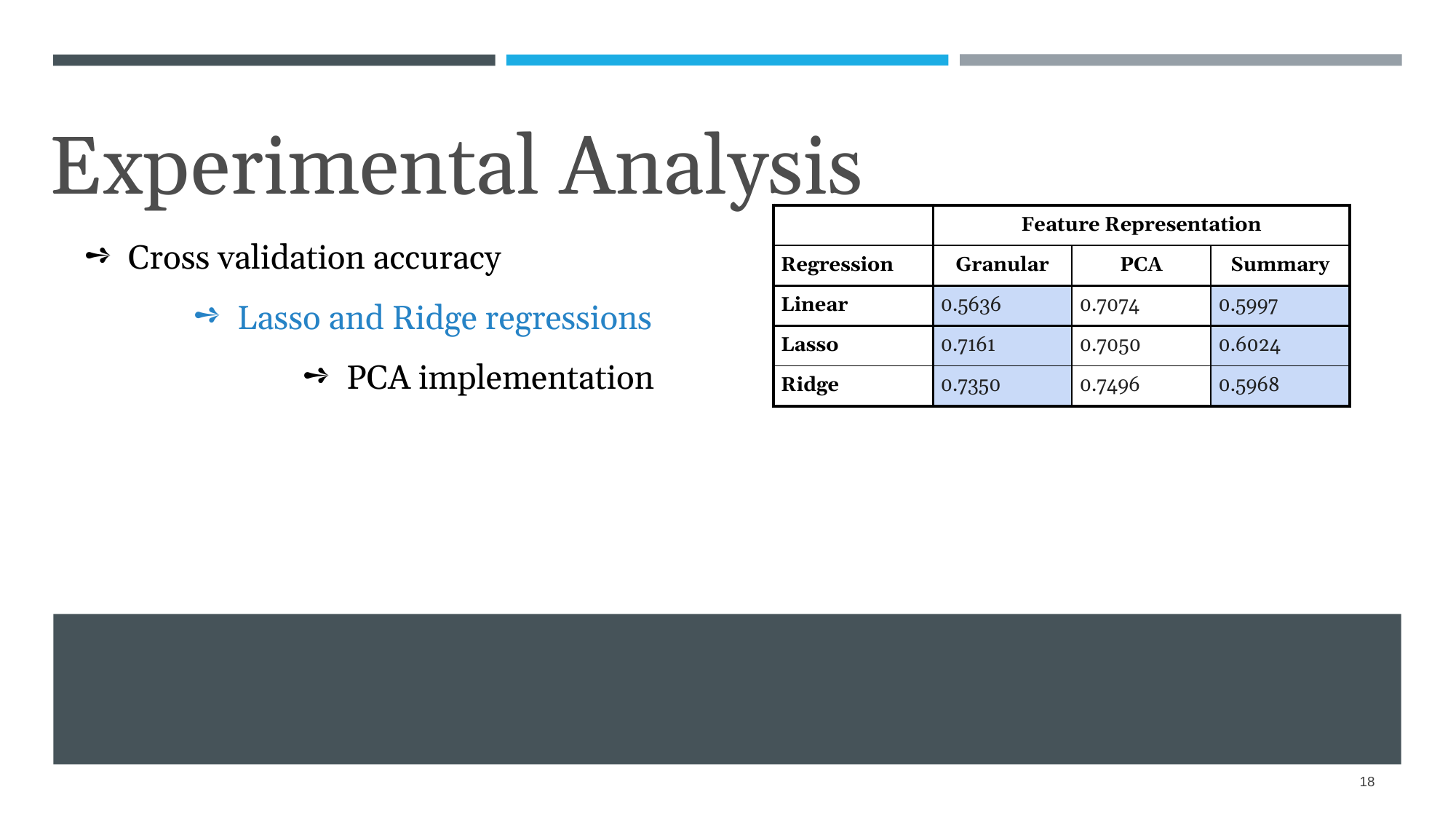

Experimental Analysis
Cross validation accuracy
Lasso and Ridge regressions
PCA implementation
|  | Feature Representation |  |  |
| --- | --- | --- | --- |
| Regression | Granular | PCA | Summary |
| Linear | 0.5636 | 0.7074 | 0.5997 |
| Lasso | 0.7161 | 0.7050 | 0.6024 |
| Ridge | 0.7350 | 0.7496 | 0.5968 |
18